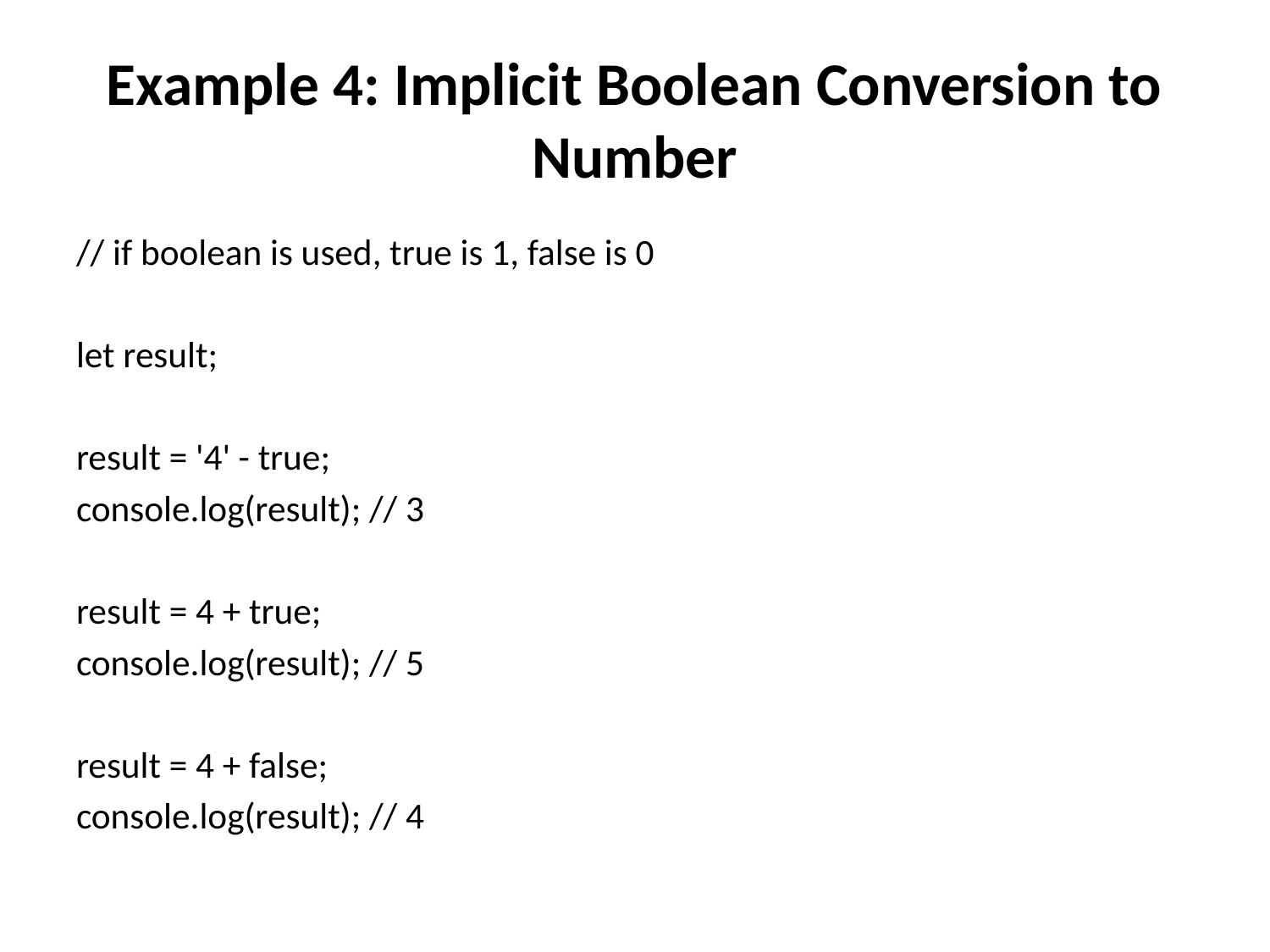

# Example 4: Implicit Boolean Conversion to Number
// if boolean is used, true is 1, false is 0

let result;

result = '4' - true;
console.log(result); // 3

result = 4 + true;
console.log(result); // 5

result = 4 + false;
console.log(result); // 4